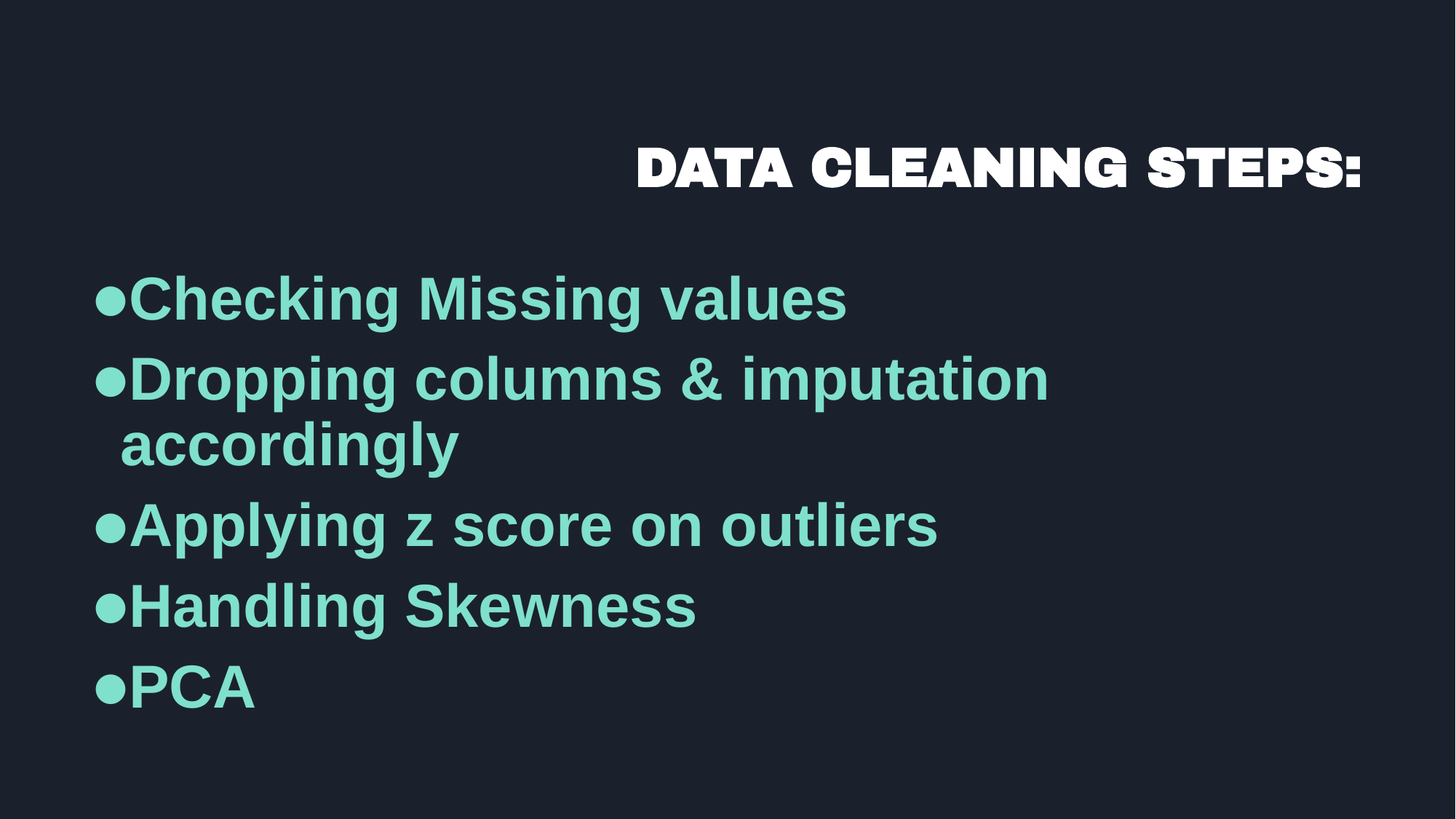

# DATA CLEANING STEPS:
Checking Missing values
Dropping columns & imputation accordingly
Applying z score on outliers
Handling Skewness
PCA